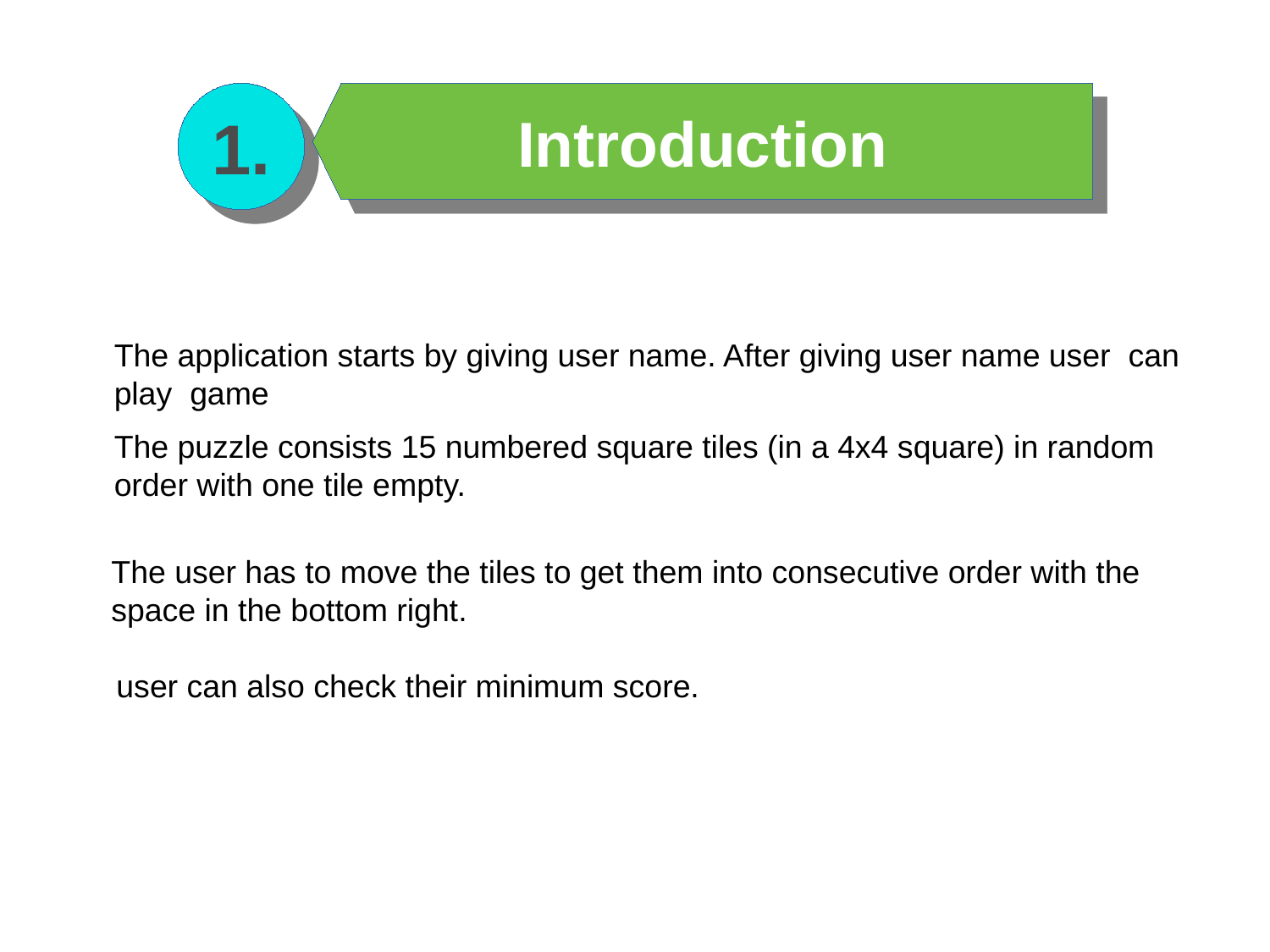

1.
Introduction
The application starts by giving user name. After giving user name user  can  play  game
The puzzle consists 15 numbered square tiles (in a 4x4 square) in random
order with one tile empty.
The user has to move the tiles to get them into consecutive order with the space in the bottom right.
user can also check their minimum score.